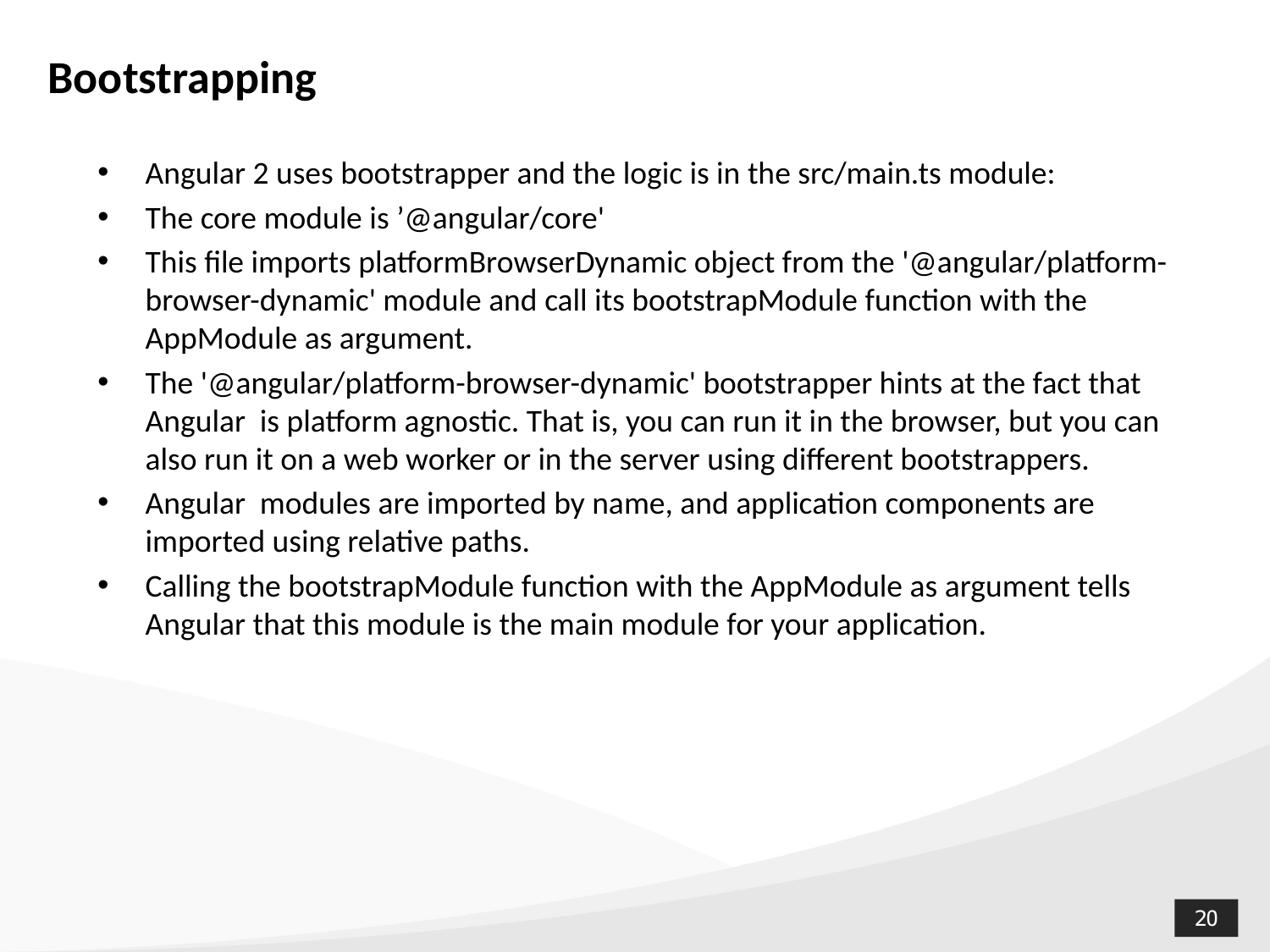

# Bootstrapping
Angular 2 uses bootstrapper and the logic is in the src/main.ts module:
The core module is ’@angular/core'
This file imports platformBrowserDynamic object from the '@angular/platform-browser-dynamic' module and call its bootstrapModule function with the AppModule as argument.
The '@angular/platform-browser-dynamic' bootstrapper hints at the fact that Angular  is platform agnostic. That is, you can run it in the browser, but you can also run it on a web worker or in the server using different bootstrappers.
Angular  modules are imported by name, and application components are imported using relative paths.
Calling the bootstrapModule function with the AppModule as argument tells Angular that this module is the main module for your application.